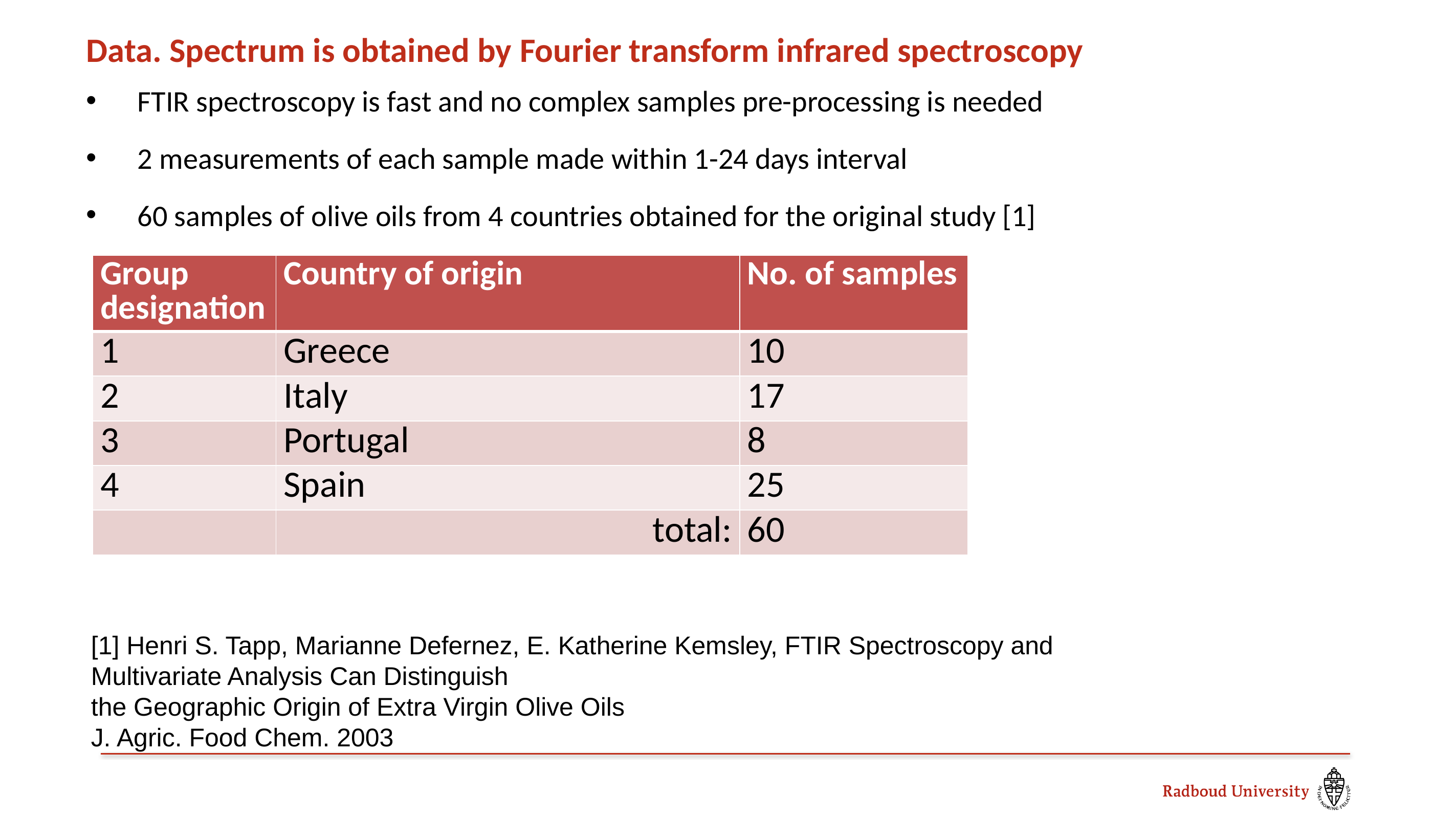

# Data. Spectrum is obtained by Fourier transform infrared spectroscopy
FTIR spectroscopy is fast and no complex samples pre-processing is needed
2 measurements of each sample made within 1-24 days interval
60 samples of olive oils from 4 countries obtained for the original study [1]

| Group designation | Country of origin | No. of samples |
| --- | --- | --- |
| 1 | Greece | 10 |
| 2 | Italy | 17 |
| 3 | Portugal | 8 |
| 4 | Spain | 25 |
|  | total: | 60 |
[1] Henri S. Tapp, Marianne Defernez, E. Katherine Kemsley, FTIR Spectroscopy and Multivariate Analysis Can Distinguish
the Geographic Origin of Extra Virgin Olive Oils
J. Agric. Food Chem. 2003